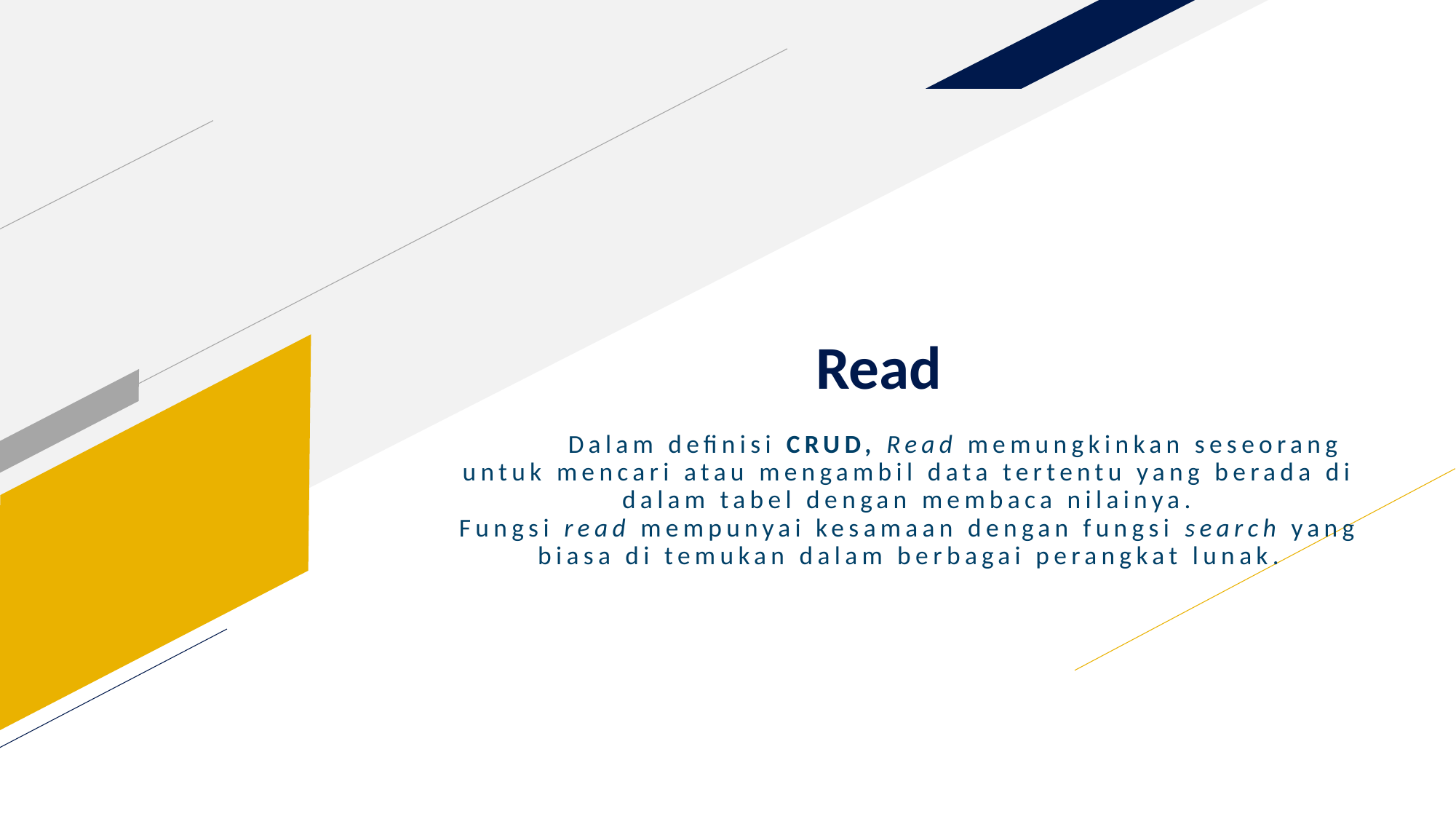

Read
	Dalam definisi CRUD, Read memungkinkan seseorang untuk mencari atau mengambil data tertentu yang berada di dalam tabel dengan membaca nilainya. Fungsi read mempunyai kesamaan dengan fungsi search yang biasa di temukan dalam berbagai perangkat lunak.